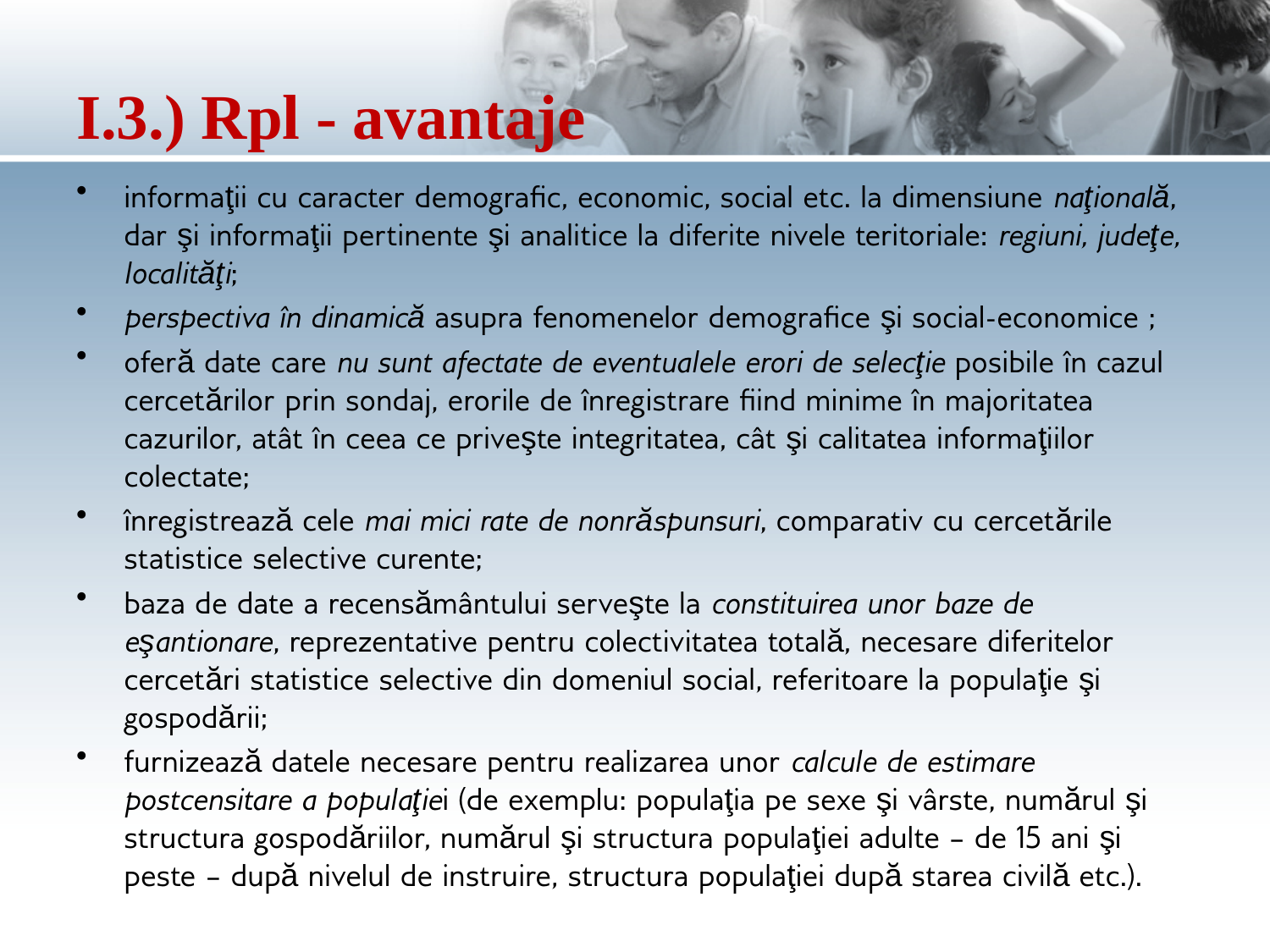

# I.3.) Rpl - avantaje
informaţii cu caracter demografic, economic, social etc. la dimensiune naţională, dar şi informaţii pertinente şi analitice la diferite nivele teritoriale: regiuni, judeţe, localităţi;
perspectiva în dinamică asupra fenomenelor demografice şi social-economice ;
oferă date care nu sunt afectate de eventualele erori de selecţie posibile în cazul cercetărilor prin sondaj, erorile de înregistrare fiind minime în majoritatea cazurilor, atât în ceea ce priveşte integritatea, cât şi calitatea informaţiilor colectate;
înregistrează cele mai mici rate de nonrăspunsuri, comparativ cu cercetările statistice selective curente;
baza de date a recensământului serveşte la constituirea unor baze de eşantionare, reprezentative pentru colectivitatea totală, necesare diferitelor cercetări statistice selective din domeniul social, referitoare la populaţie şi gospodării;
furnizează datele necesare pentru realizarea unor calcule de estimare postcensitare a populaţiei (de exemplu: populaţia pe sexe şi vârste, numărul şi structura gospodăriilor, numărul şi structura populaţiei adulte – de 15 ani şi peste – după nivelul de instruire, structura populaţiei după starea civilă etc.).